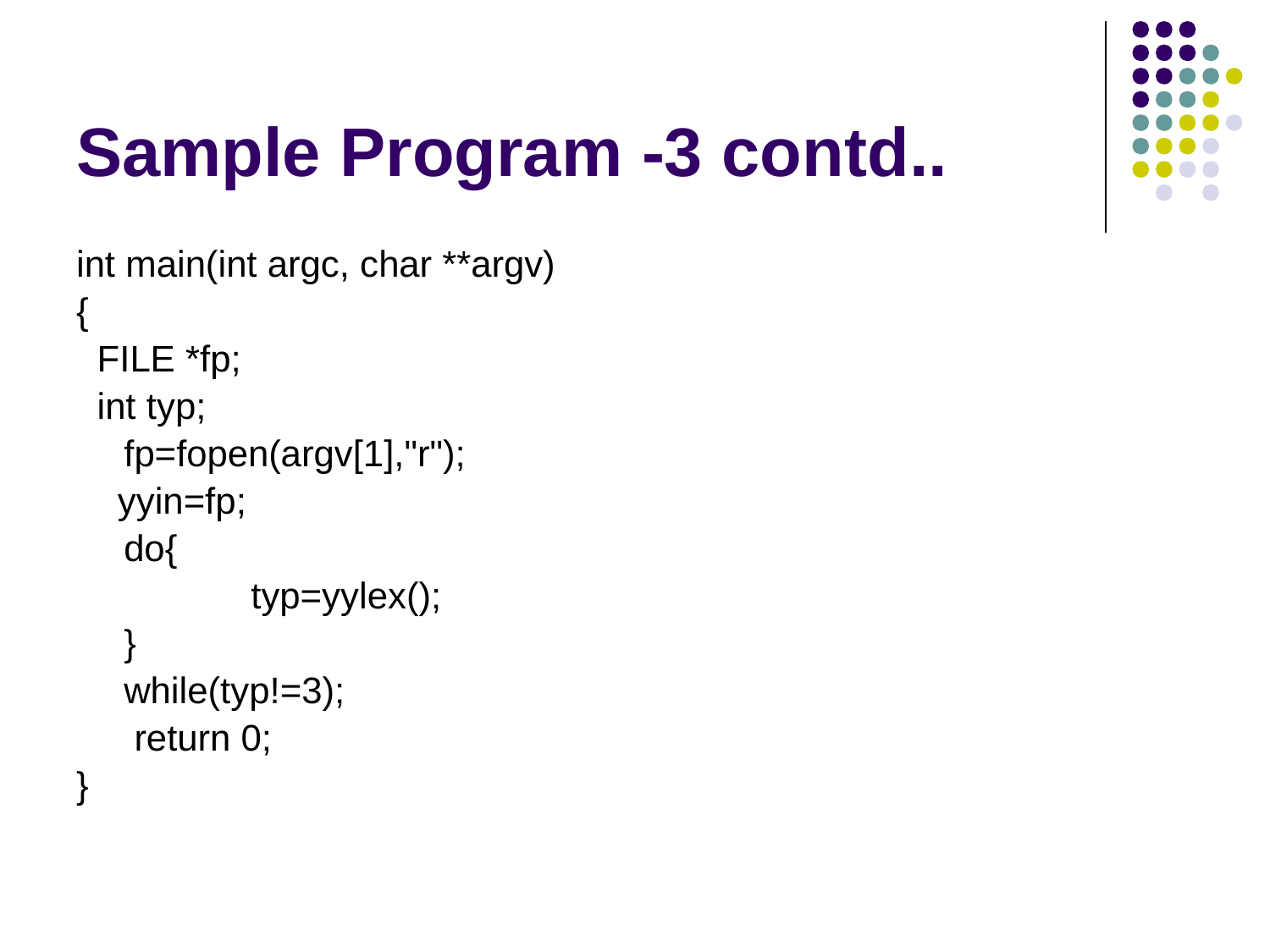

# Sample Program -3 contd..
int main(int argc, char **argv)
{
  FILE *fp;
  int typ;
	fp=fopen(argv[1],"r");
    yyin=fp;
	do{
		typ=yylex();
	}
	while(typ!=3);
	 return 0;
}